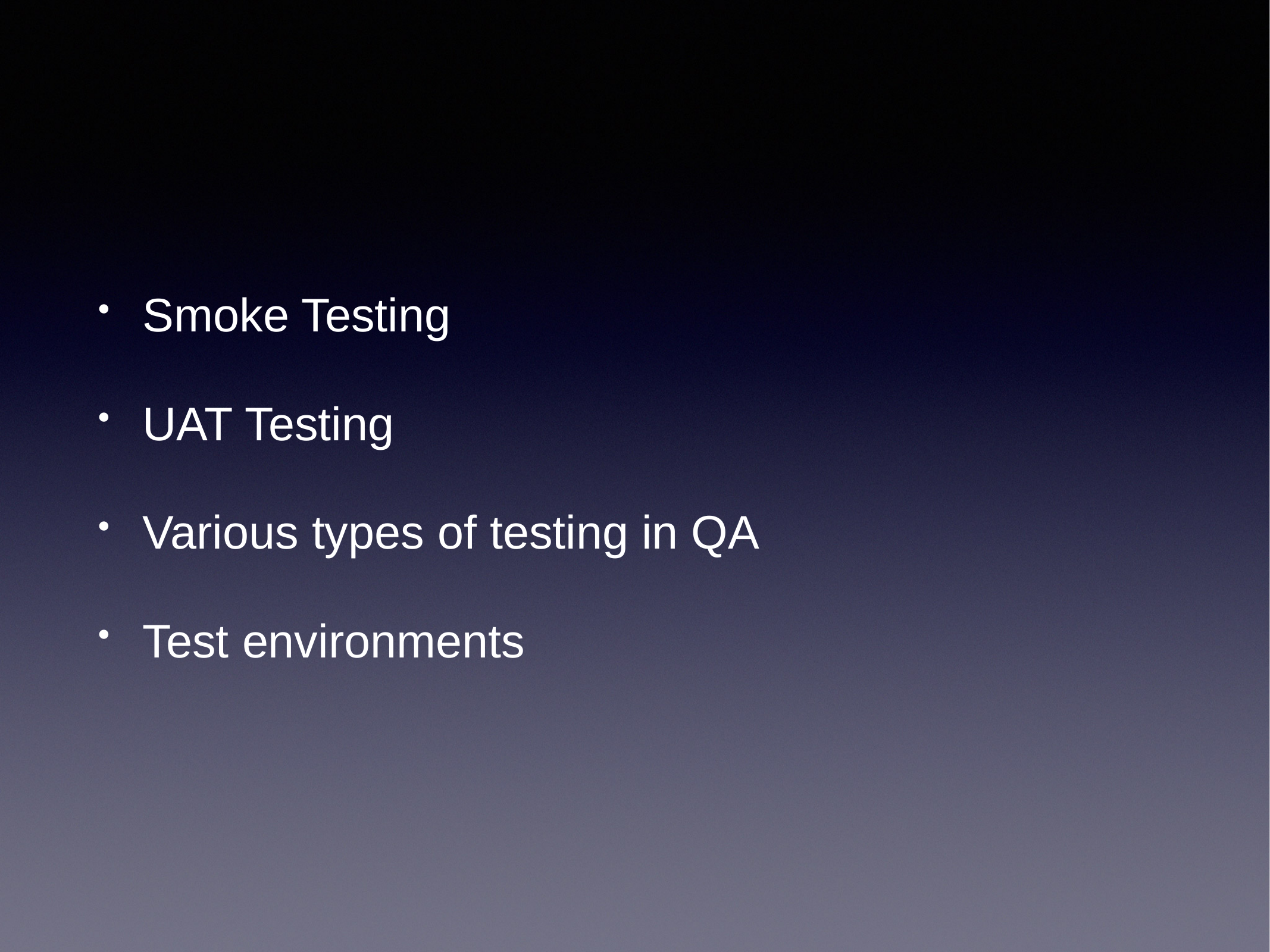

Smoke Testing
UAT Testing
Various types of testing in QA
Test environments